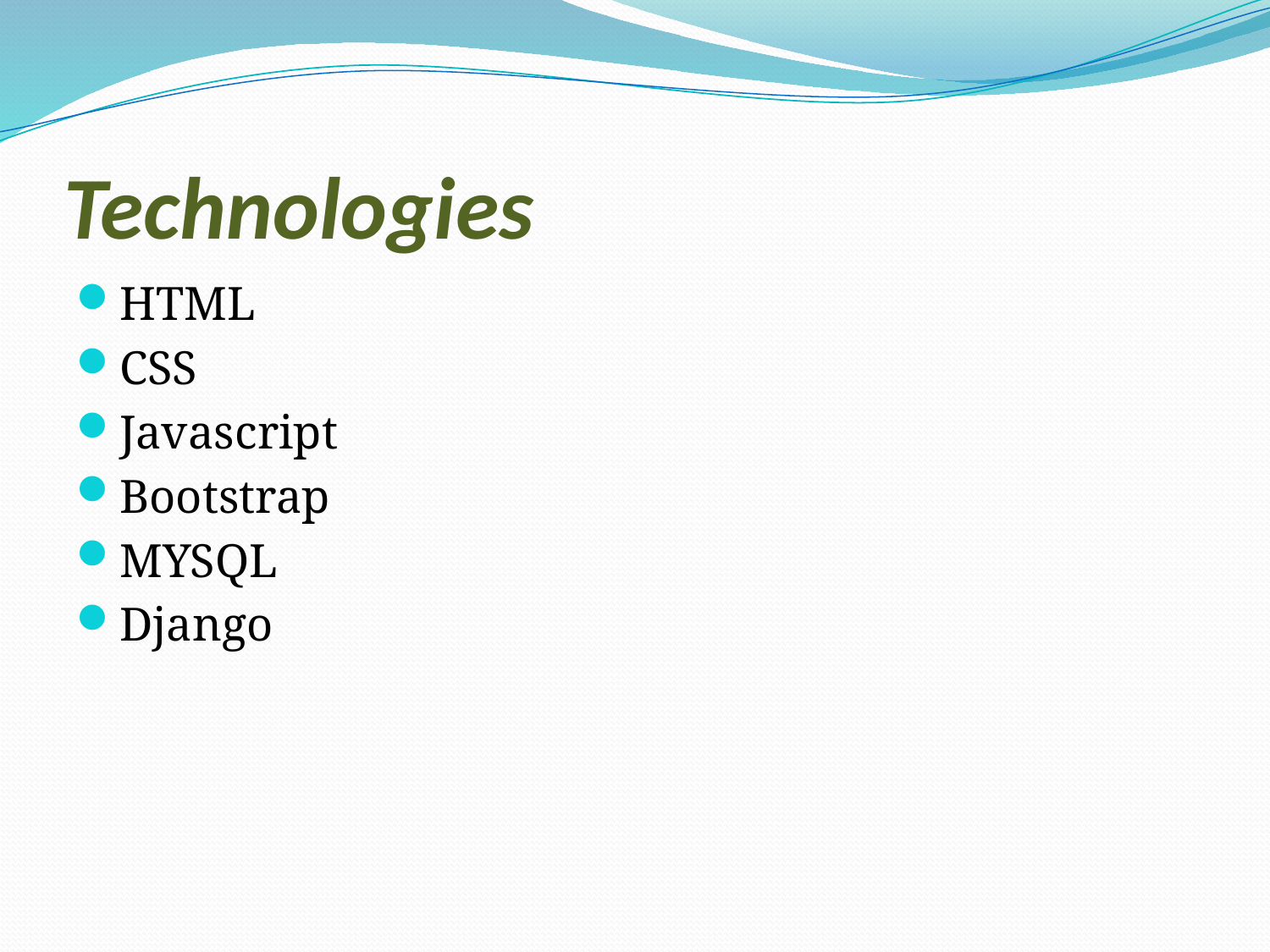

# Technologies
HTML
CSS
Javascript
Bootstrap
MYSQL
Django